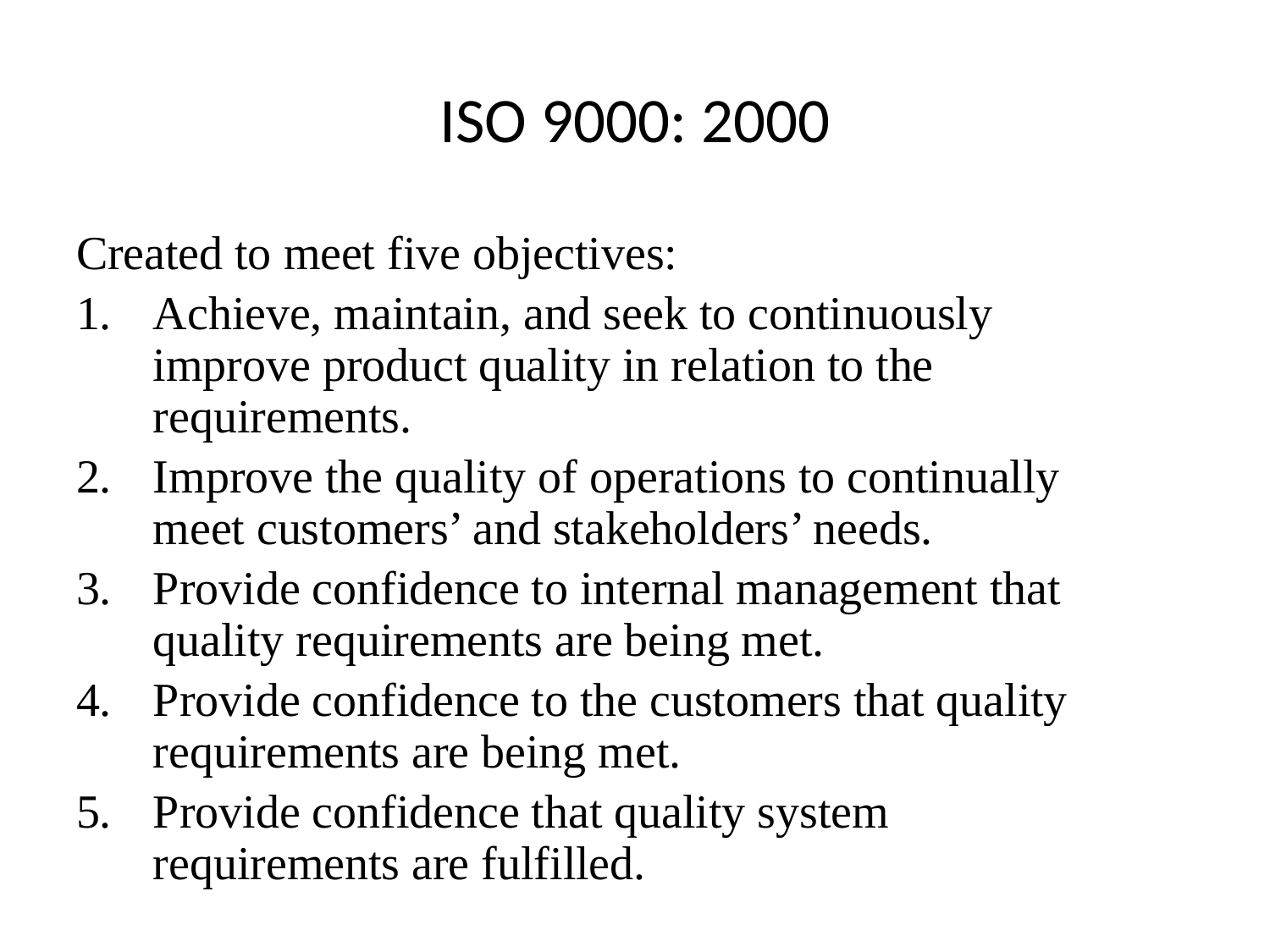

# ISO 9000: 2000
Created to meet five objectives:
Achieve, maintain, and seek to continuously improve product quality in relation to the requirements.
Improve the quality of operations to continually meet customers’ and stakeholders’ needs.
Provide confidence to internal management that quality requirements are being met.
Provide confidence to the customers that quality requirements are being met.
Provide confidence that quality system requirements are fulfilled.
3